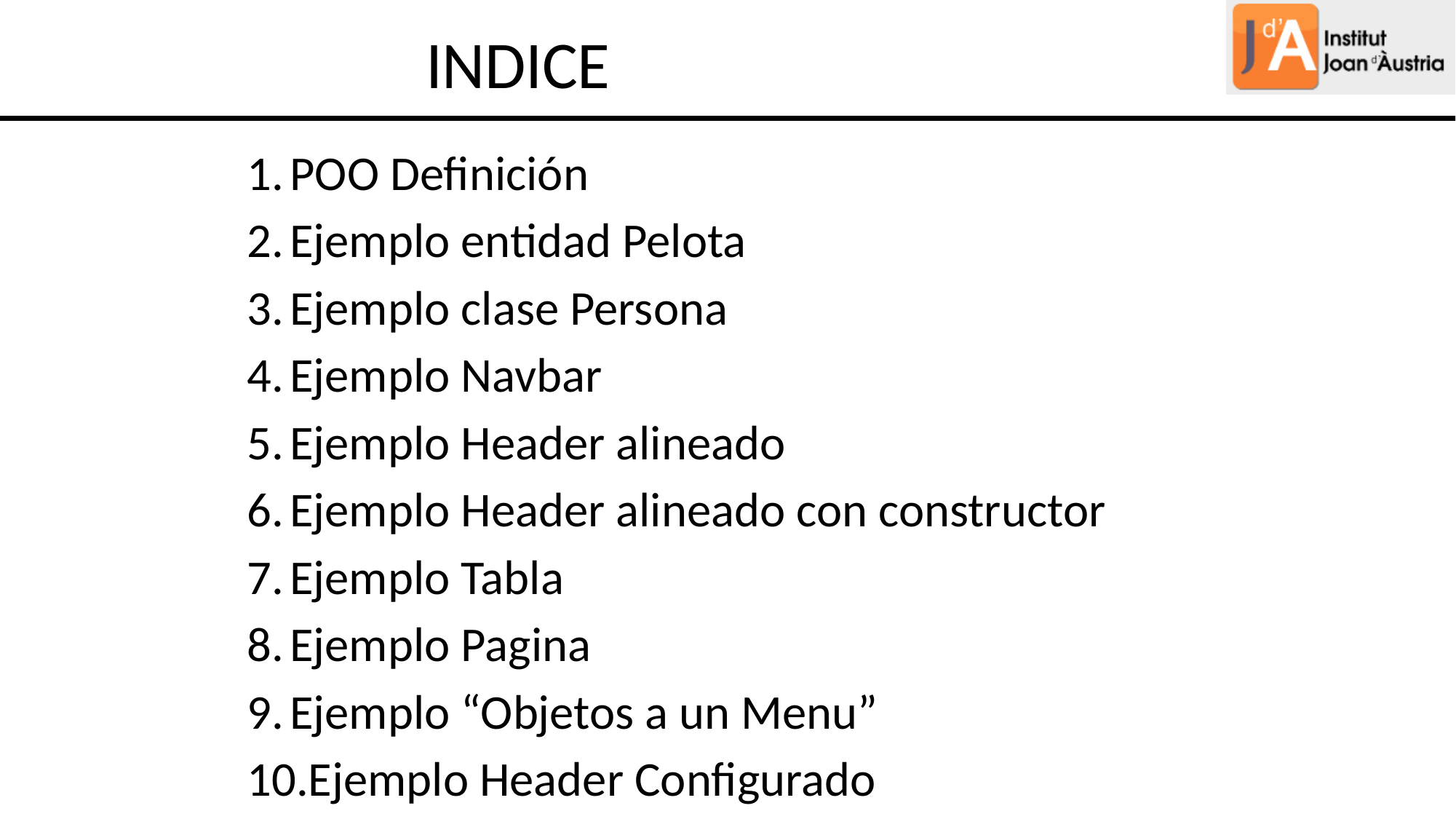

INDICE
POO Definición
Ejemplo entidad Pelota
Ejemplo clase Persona
Ejemplo Navbar
Ejemplo Header alineado
Ejemplo Header alineado con constructor
Ejemplo Tabla
Ejemplo Pagina
Ejemplo “Objetos a un Menu”
Ejemplo Header Configurado